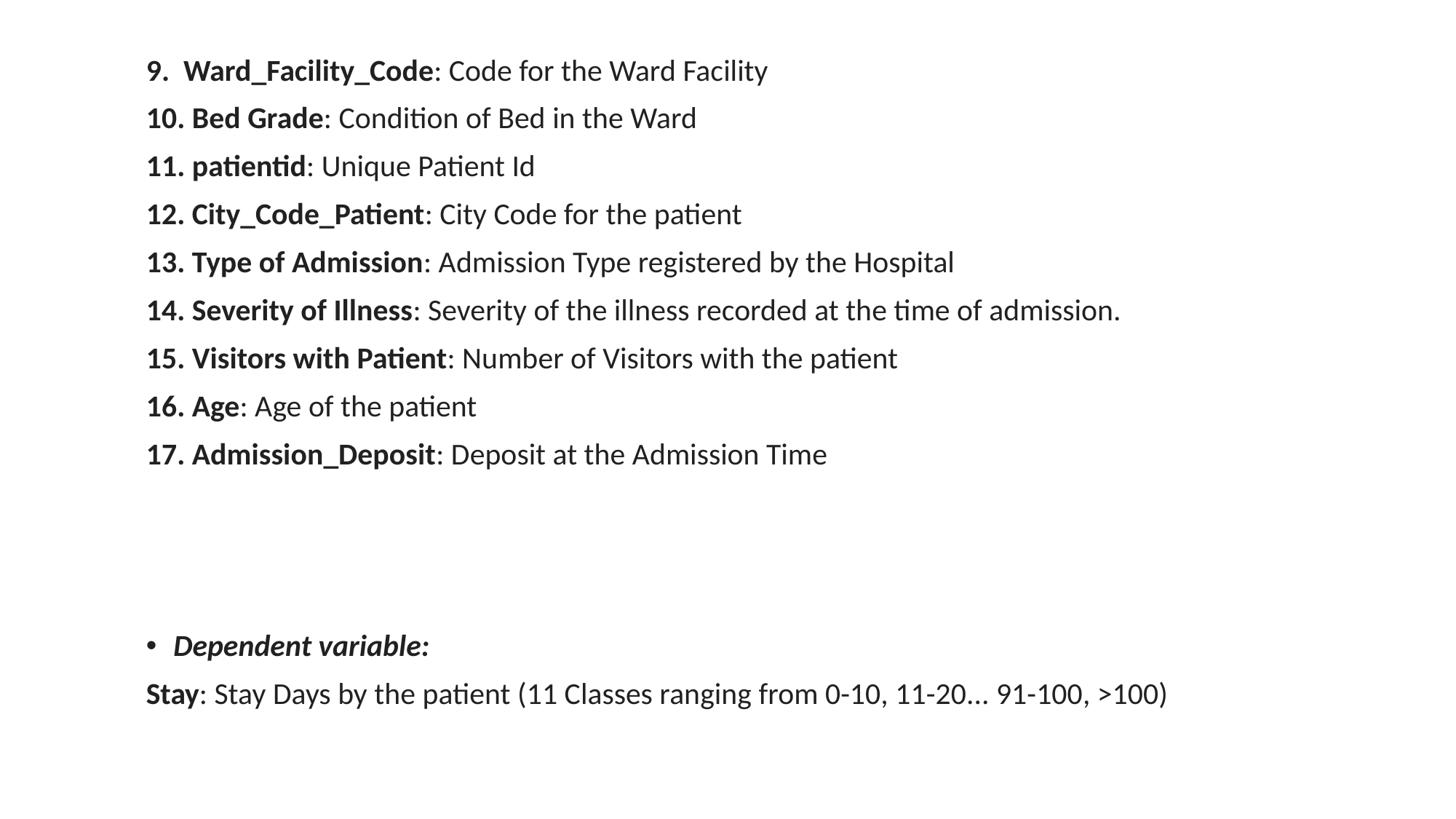

9.  Ward_Facility_Code: Code for the Ward Facility
10. Bed Grade: Condition of Bed in the Ward
11. patientid: Unique Patient Id
12. City_Code_Patient: City Code for the patient
13. Type of Admission: Admission Type registered by the Hospital
14. Severity of Illness: Severity of the illness recorded at the time of admission.
15. Visitors with Patient: Number of Visitors with the patient
16. Age: Age of the patient
17. Admission_Deposit: Deposit at the Admission Time

Dependent variable:
Stay: Stay Days by the patient (11 Classes ranging from 0-10, 11-20... 91-100, >100)